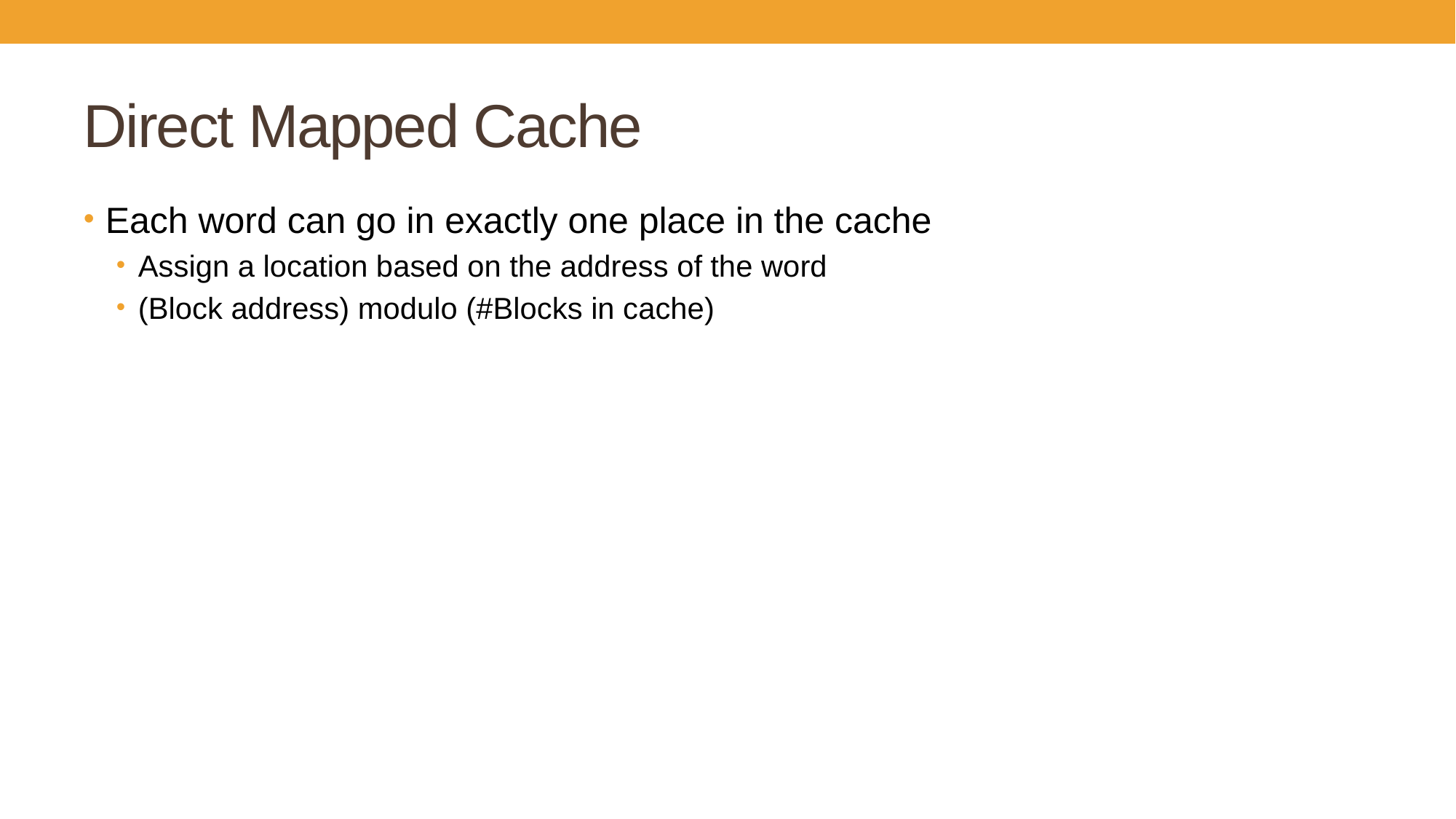

# Direct Mapped Cache
Each word can go in exactly one place in the cache
Assign a location based on the address of the word
(Block address) modulo (#Blocks in cache)